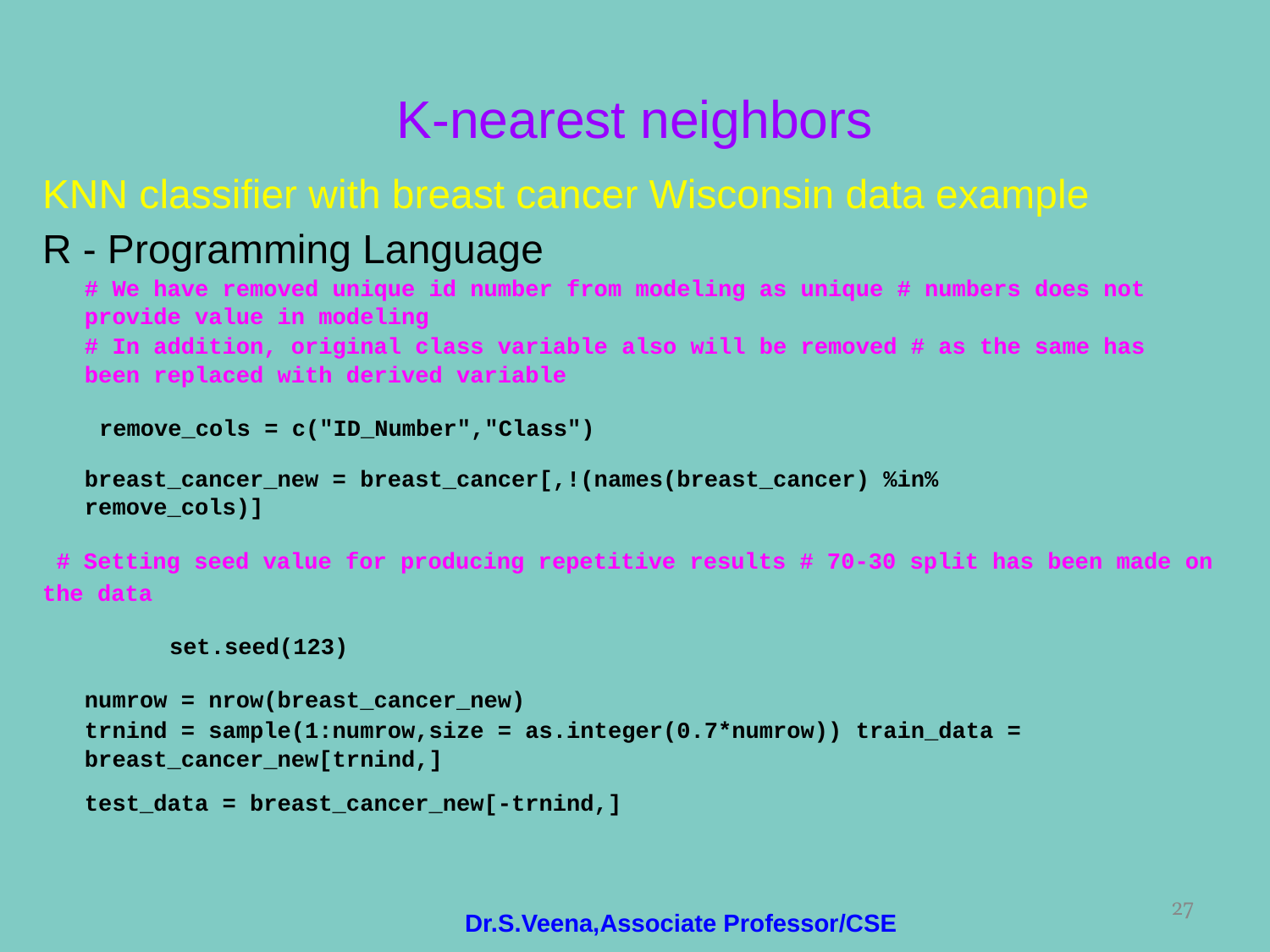

# K-nearest neighbors
KNN classifier with breast cancer Wisconsin data example
R - Programming Language
# We have removed unique id number from modeling as unique # numbers does not provide value in modeling
# In addition, original class variable also will be removed # as the same has been replaced with derived variable
    remove_cols = c("ID_Number","Class")
breast_cancer_new = breast_cancer[,!(names(breast_cancer) %in% remove_cols)]
 # Setting seed value for producing repetitive results # 70-30 split has been made on the data
 	set.seed(123)
numrow = nrow(breast_cancer_new)
trnind = sample(1:numrow,size = as.integer(0.7*numrow)) train_data = breast_cancer_new[trnind,]
test_data = breast_cancer_new[-trnind,]

27
Dr.S.Veena,Associate Professor/CSE